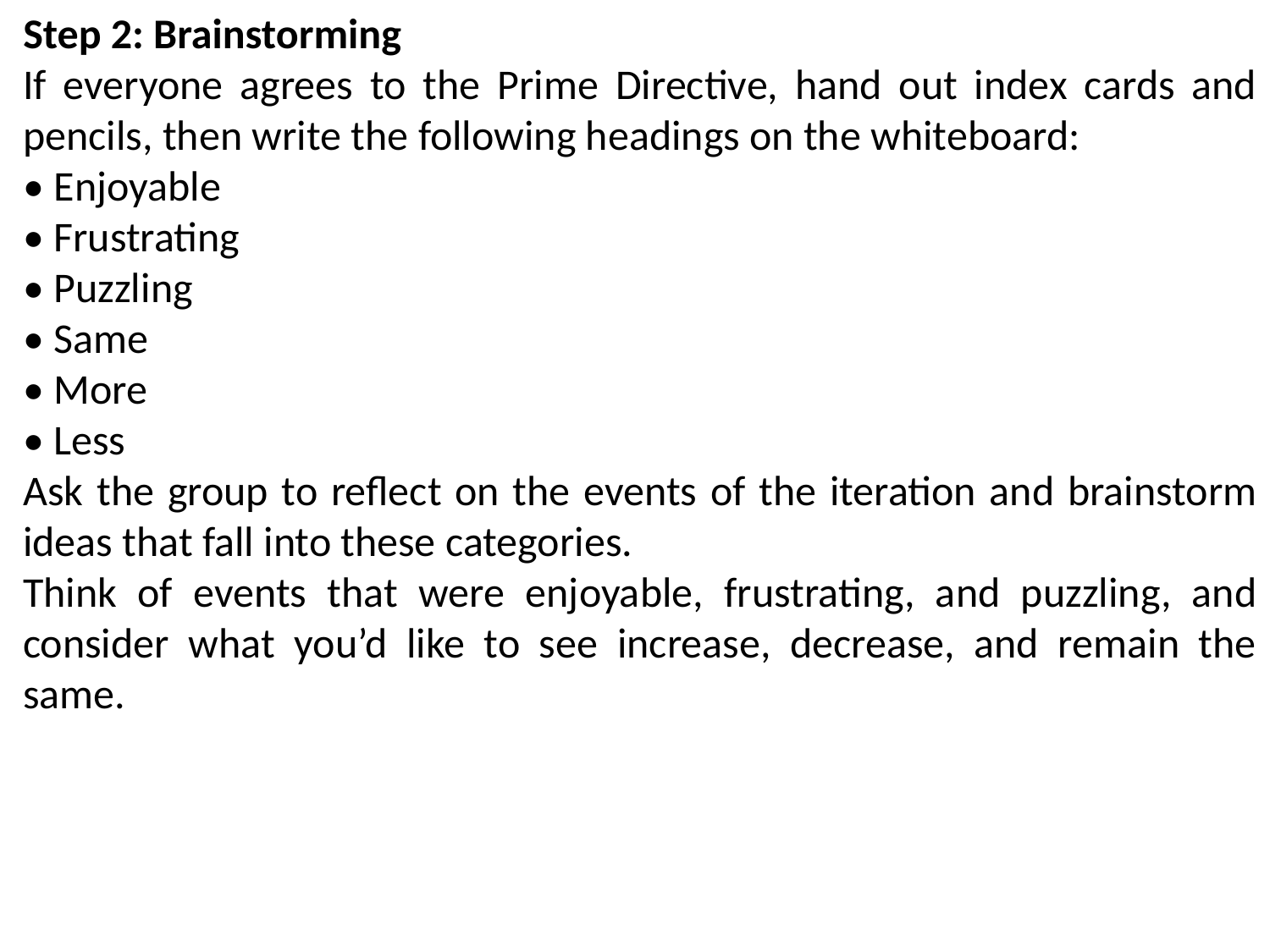

Step 2: Brainstorming
If everyone agrees to the Prime Directive, hand out index cards and pencils, then write the following headings on the whiteboard:
• Enjoyable
• Frustrating
• Puzzling
• Same
• More
• Less
Ask the group to reflect on the events of the iteration and brainstorm ideas that fall into these categories.
Think of events that were enjoyable, frustrating, and puzzling, and consider what you’d like to see increase, decrease, and remain the same.